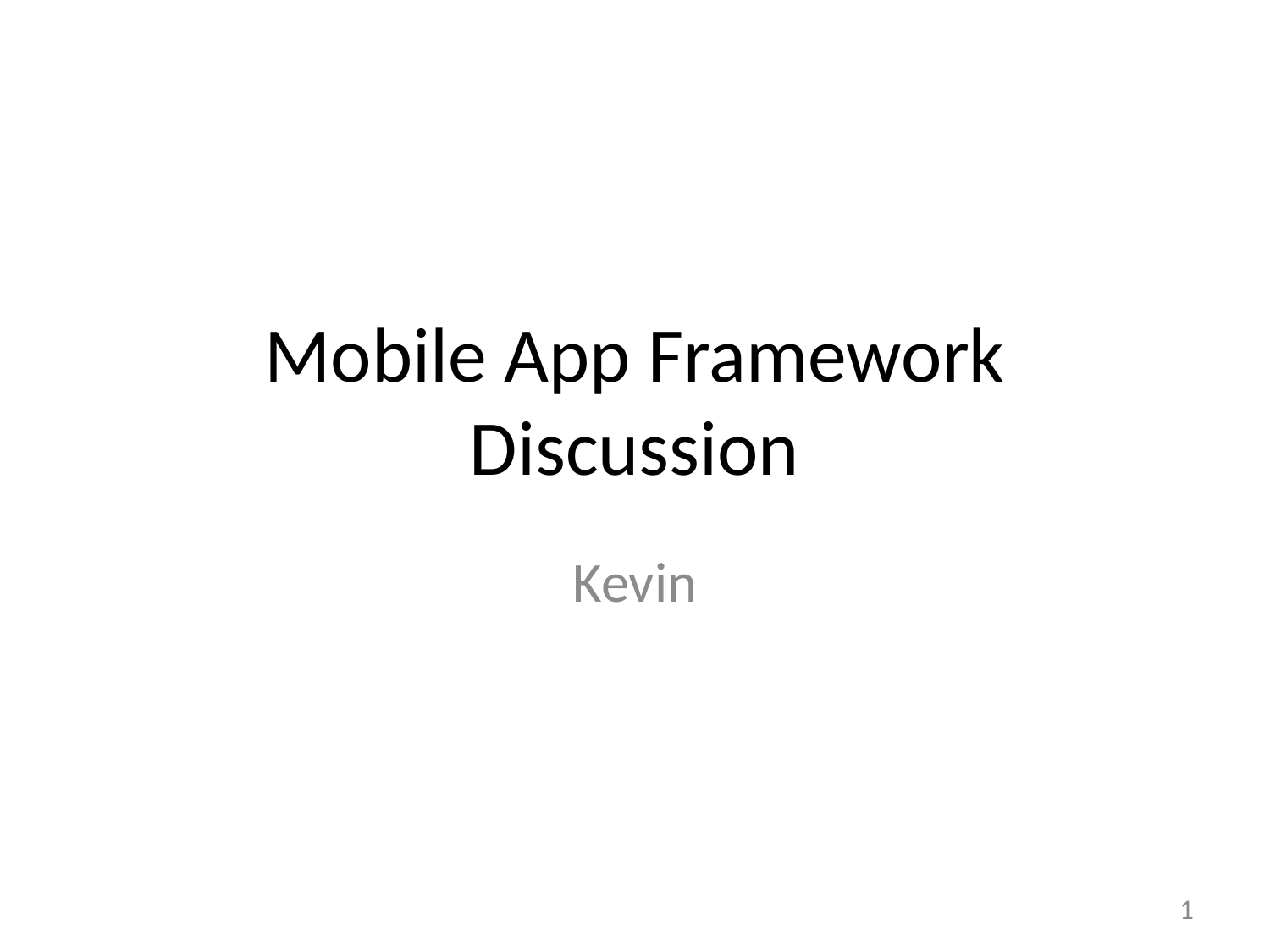

# Mobile App Framework Discussion
Kevin
1